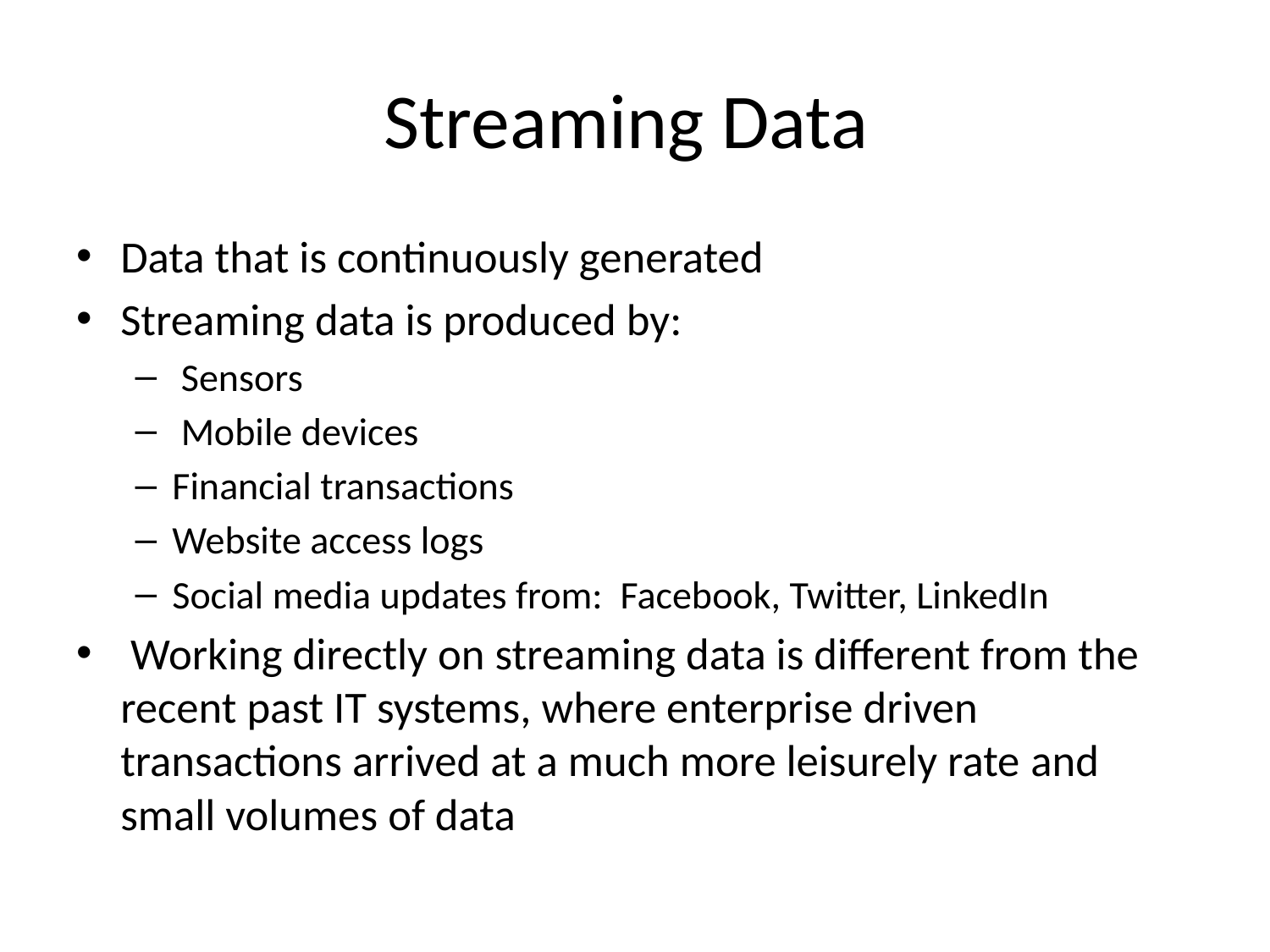

# Streaming Data
Data that is continuously generated
Streaming data is produced by:
 Sensors
 Mobile devices
Financial transactions
Website access logs
Social media updates from:  Facebook, Twitter, LinkedIn
 Working directly on streaming data is different from the recent past IT systems, where enterprise driven transactions arrived at a much more leisurely rate and  small volumes of data